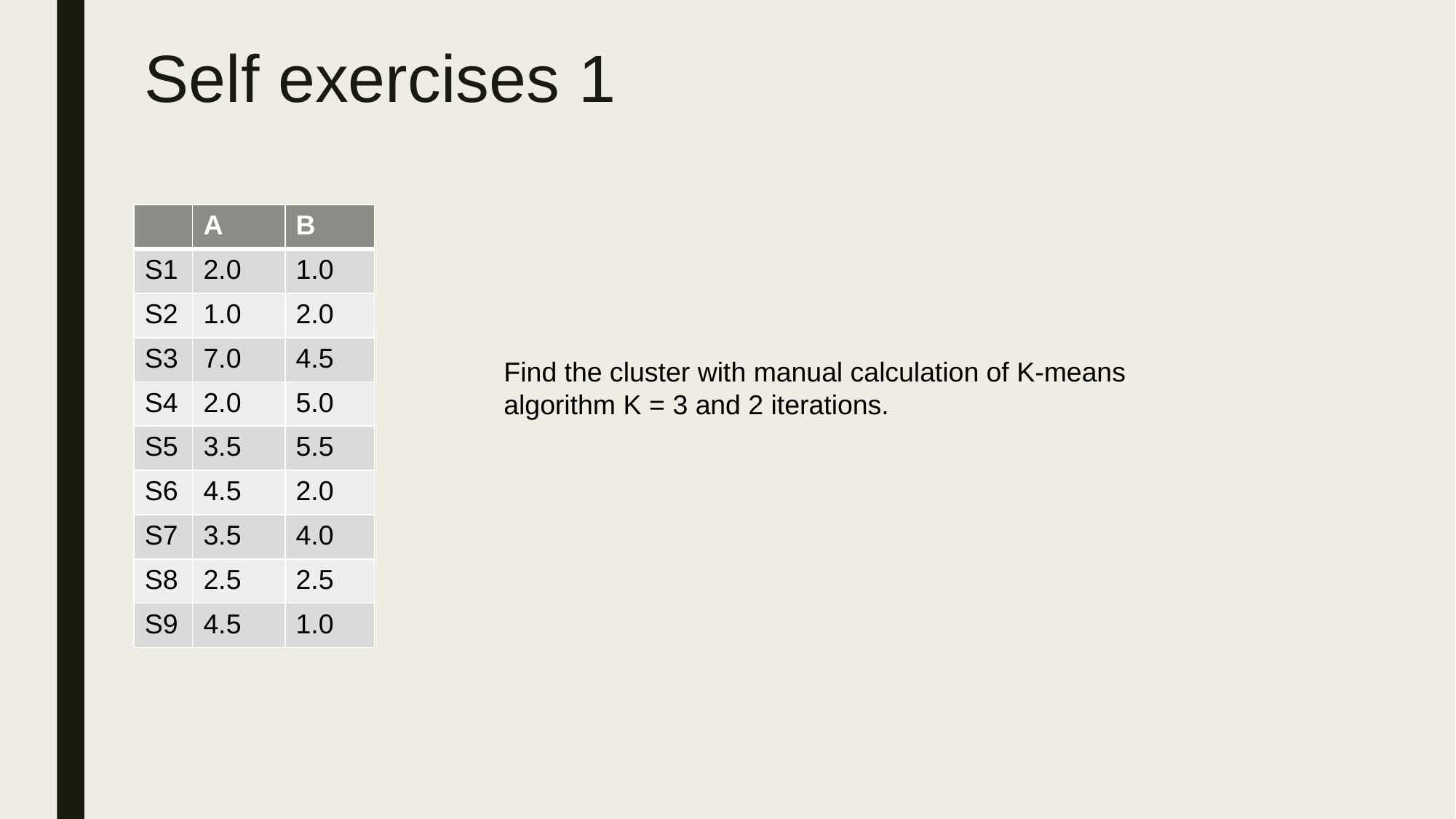

# Self exercises 1
|  | A | B |
| --- | --- | --- |
| S1 | 2.0 | 1.0 |
| S2 | 1.0 | 2.0 |
| S3 | 7.0 | 4.5 |
| S4 | 2.0 | 5.0 |
| S5 | 3.5 | 5.5 |
| S6 | 4.5 | 2.0 |
| S7 | 3.5 | 4.0 |
| S8 | 2.5 | 2.5 |
| S9 | 4.5 | 1.0 |
Find the cluster with manual calculation of K-means algorithm K = 3 and 2 iterations.